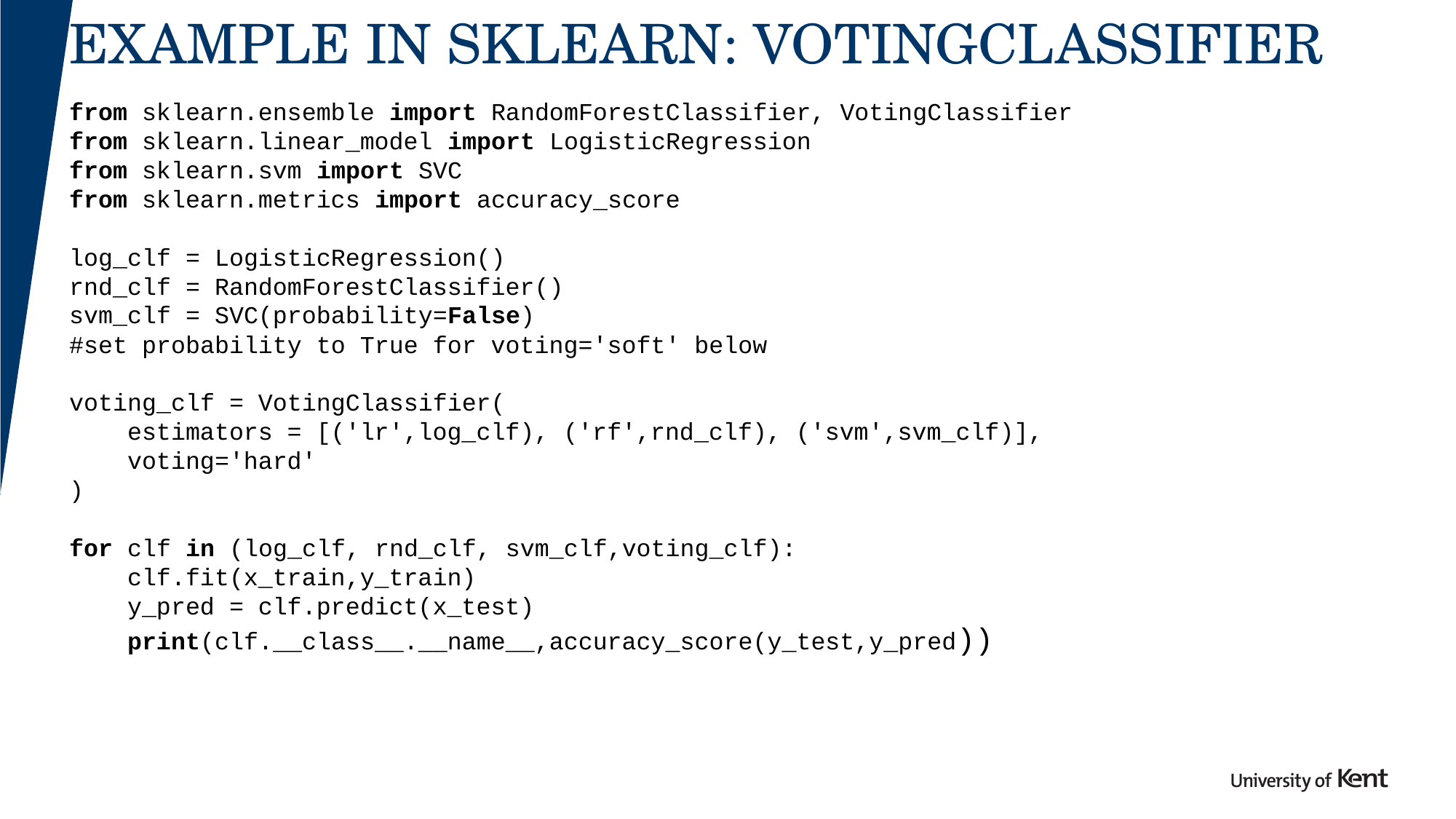

# Example in Sklearn: votingclassifier
from sklearn.ensemble import RandomForestClassifier, VotingClassifier
from sklearn.linear_model import LogisticRegression
from sklearn.svm import SVC
from sklearn.metrics import accuracy_score

log_clf = LogisticRegression()
rnd_clf = RandomForestClassifier()
svm_clf = SVC(probability=False)
#set probability to True for voting='soft' below

voting_clf = VotingClassifier(
    estimators = [('lr',log_clf), ('rf',rnd_clf), ('svm',svm_clf)],
    voting='hard'
)

for clf in (log_clf, rnd_clf, svm_clf,voting_clf):
    clf.fit(x_train,y_train)
    y_pred = clf.predict(x_test)
    print(clf.__class__.__name__,accuracy_score(y_test,y_pred))